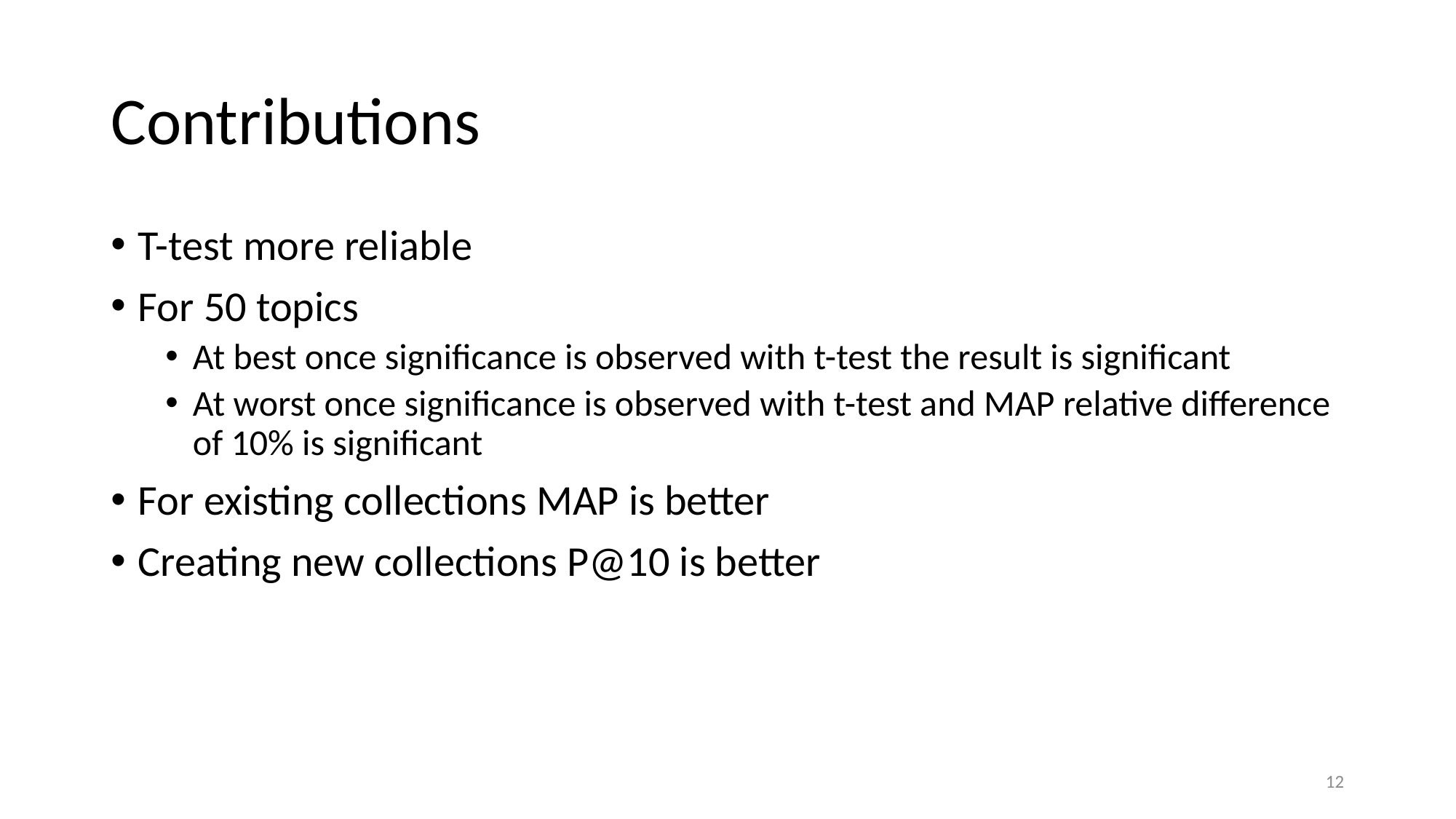

# Contributions
T-test more reliable
For 50 topics
At best once significance is observed with t-test the result is significant
At worst once significance is observed with t-test and MAP relative difference of 10% is significant
For existing collections MAP is better
Creating new collections P@10 is better
12